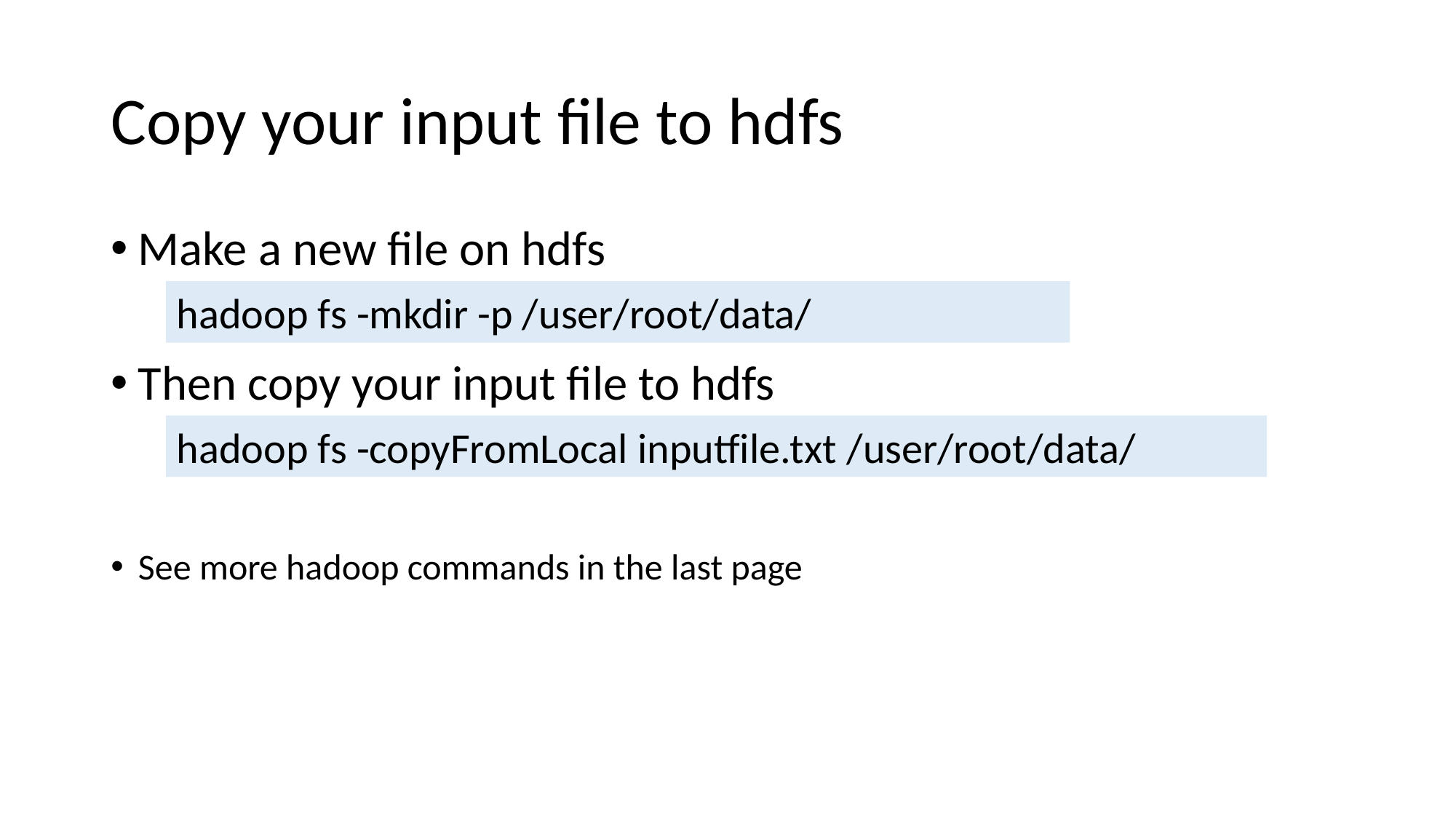

# Copy your input file to hdfs
Make a new file on hdfs

Then copy your input file to hdfs

See more hadoop commands in the last page

hadoop fs -mkdir -p /user/root/data/
hadoop fs -copyFromLocal inputfile.txt /user/root/data/